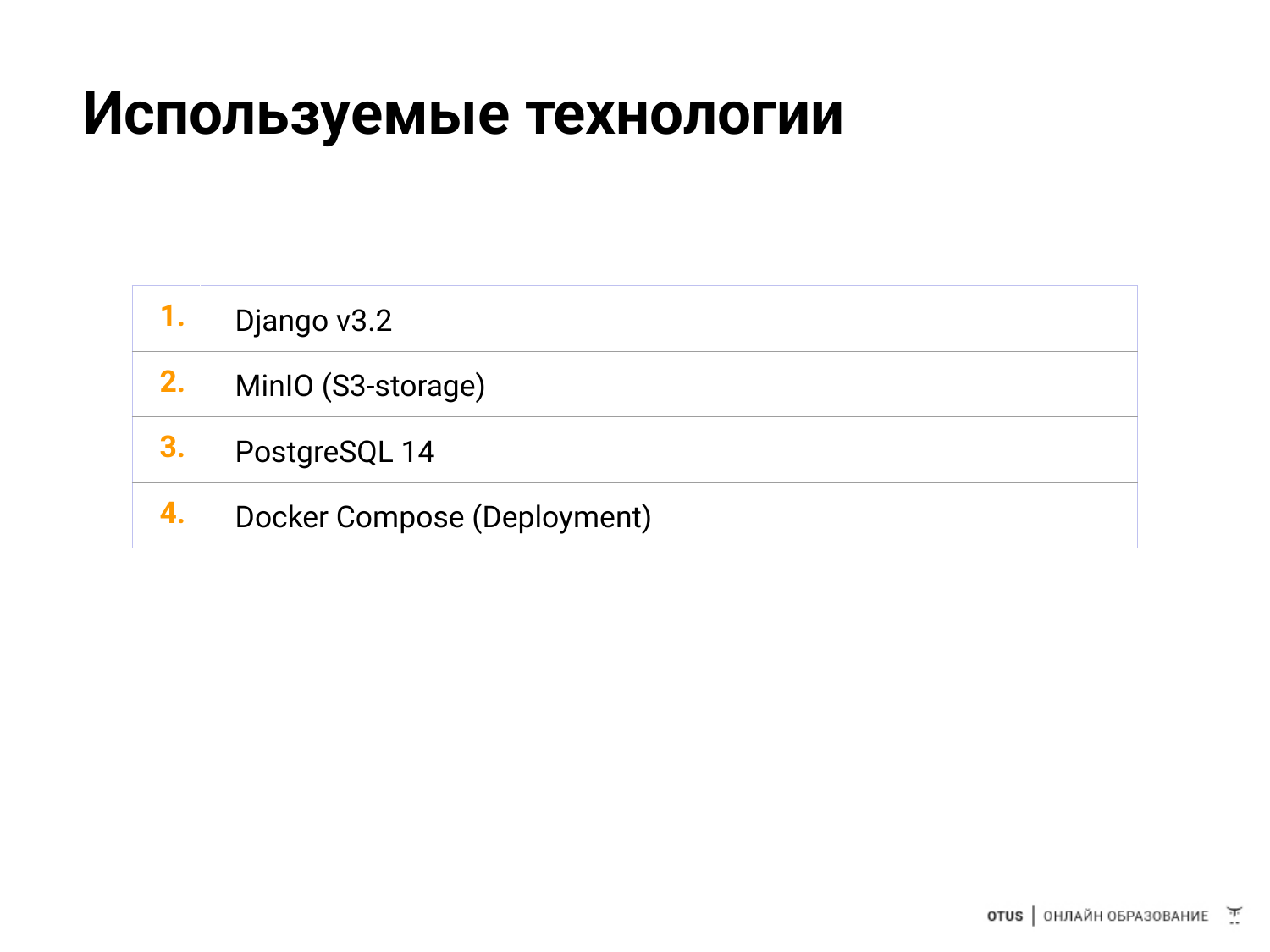

# Используемые технологии
| 1. | Django v3.2 |
| --- | --- |
| 2. | MinIO (S3-storage) |
| 3. | PostgreSQL 14 |
| 4. | Docker Compose (Deployment) |